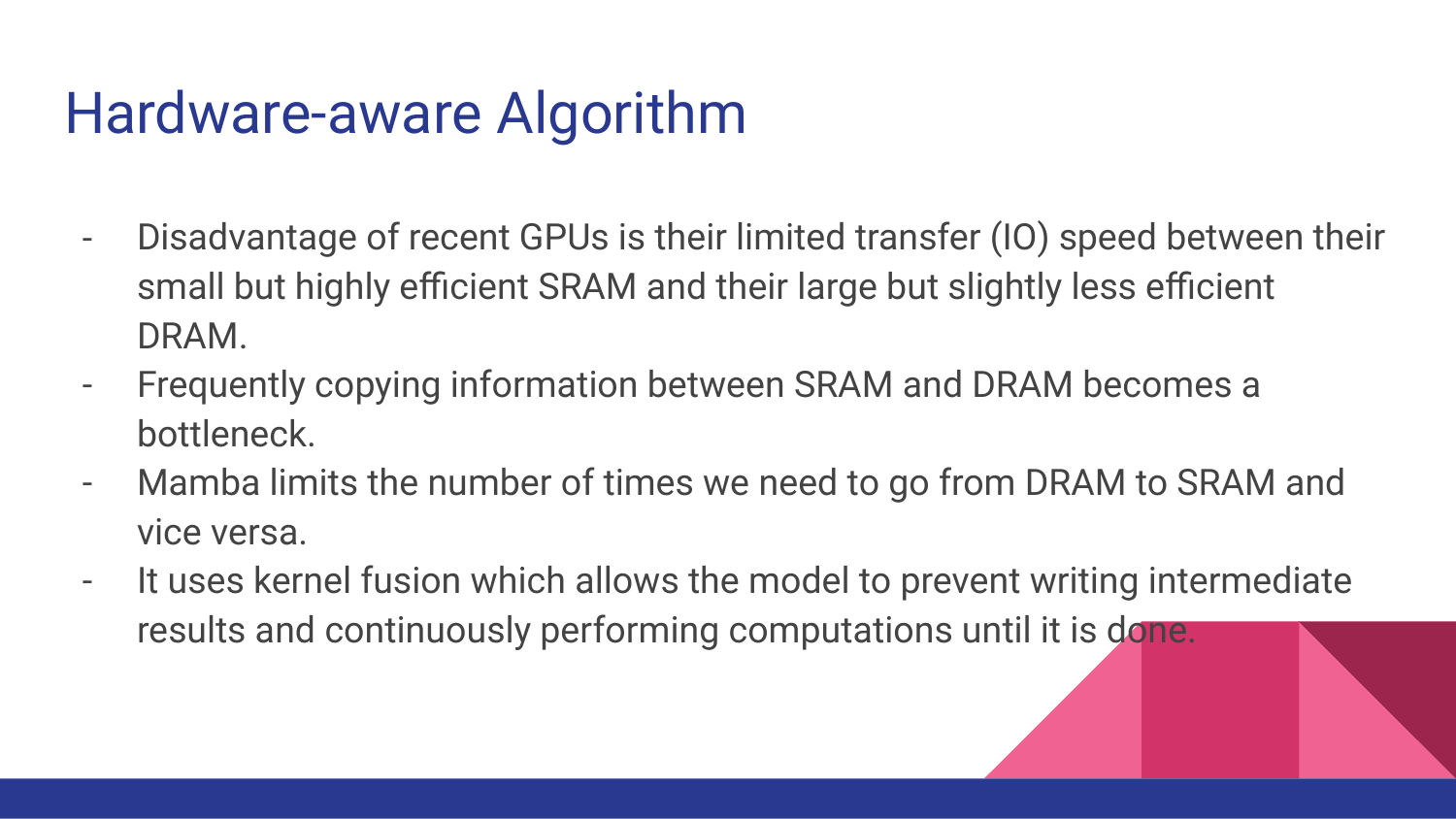

# Hardware-aware Algorithm
Disadvantage of recent GPUs is their limited transfer (IO) speed between their small but highly efficient SRAM and their large but slightly less efficient DRAM.
Frequently copying information between SRAM and DRAM becomes a bottleneck.
Mamba limits the number of times we need to go from DRAM to SRAM and vice versa.
It uses kernel fusion which allows the model to prevent writing intermediate results and continuously performing computations until it is done.